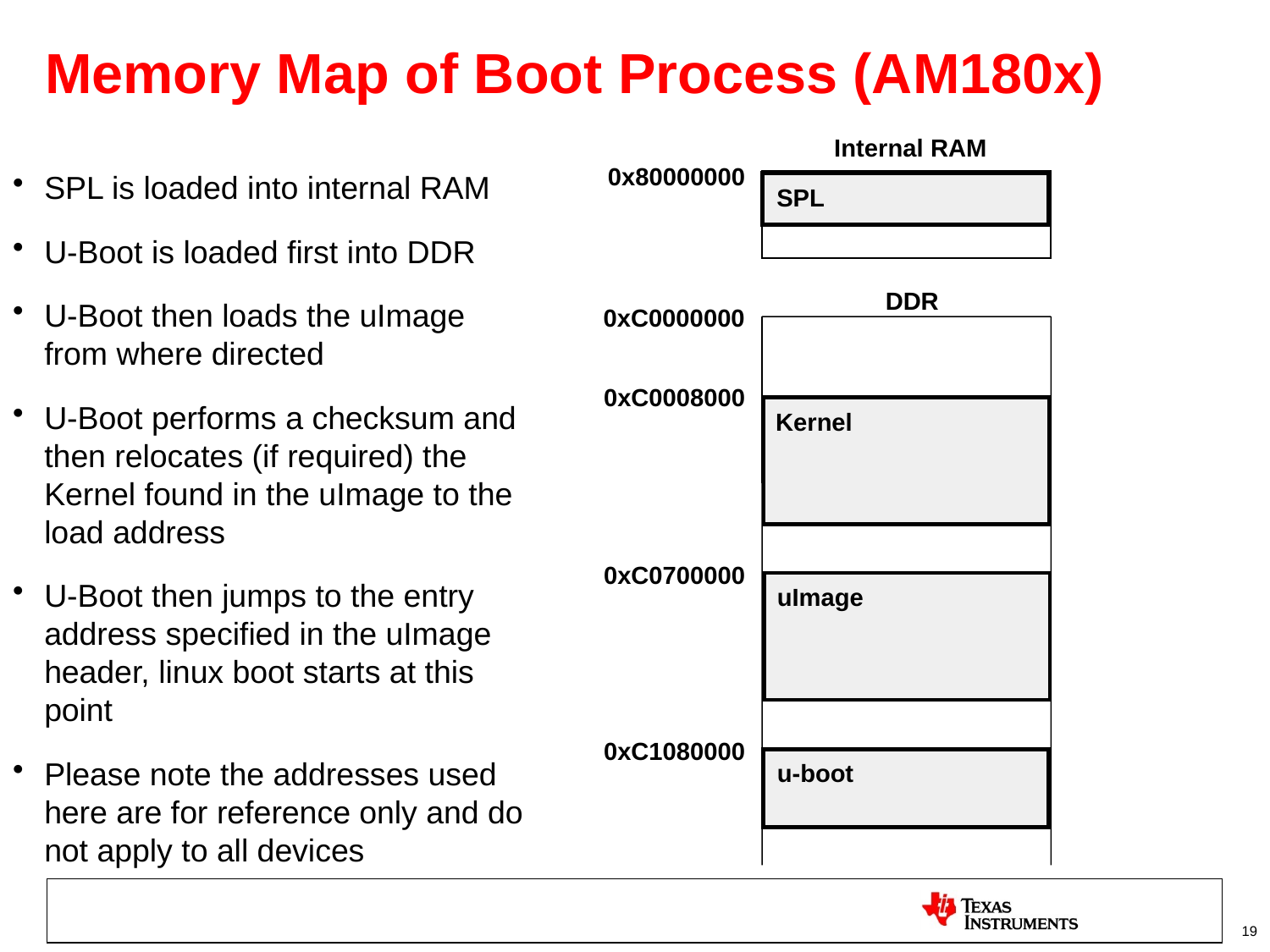

# Memory Map of Boot Process (AM180x)
Internal RAM
0x80000000
SPL is loaded into internal RAM
U-Boot is loaded first into DDR
U-Boot then loads the uImage from where directed
U-Boot performs a checksum and then relocates (if required) the Kernel found in the uImage to the load address
U-Boot then jumps to the entry address specified in the uImage header, linux boot starts at this point
Please note the addresses used here are for reference only and do not apply to all devices

SPL
DDR
0xC0000000

0xC0008000

Kernel
0xC0700000

uImage
0xC1080000

u-boot